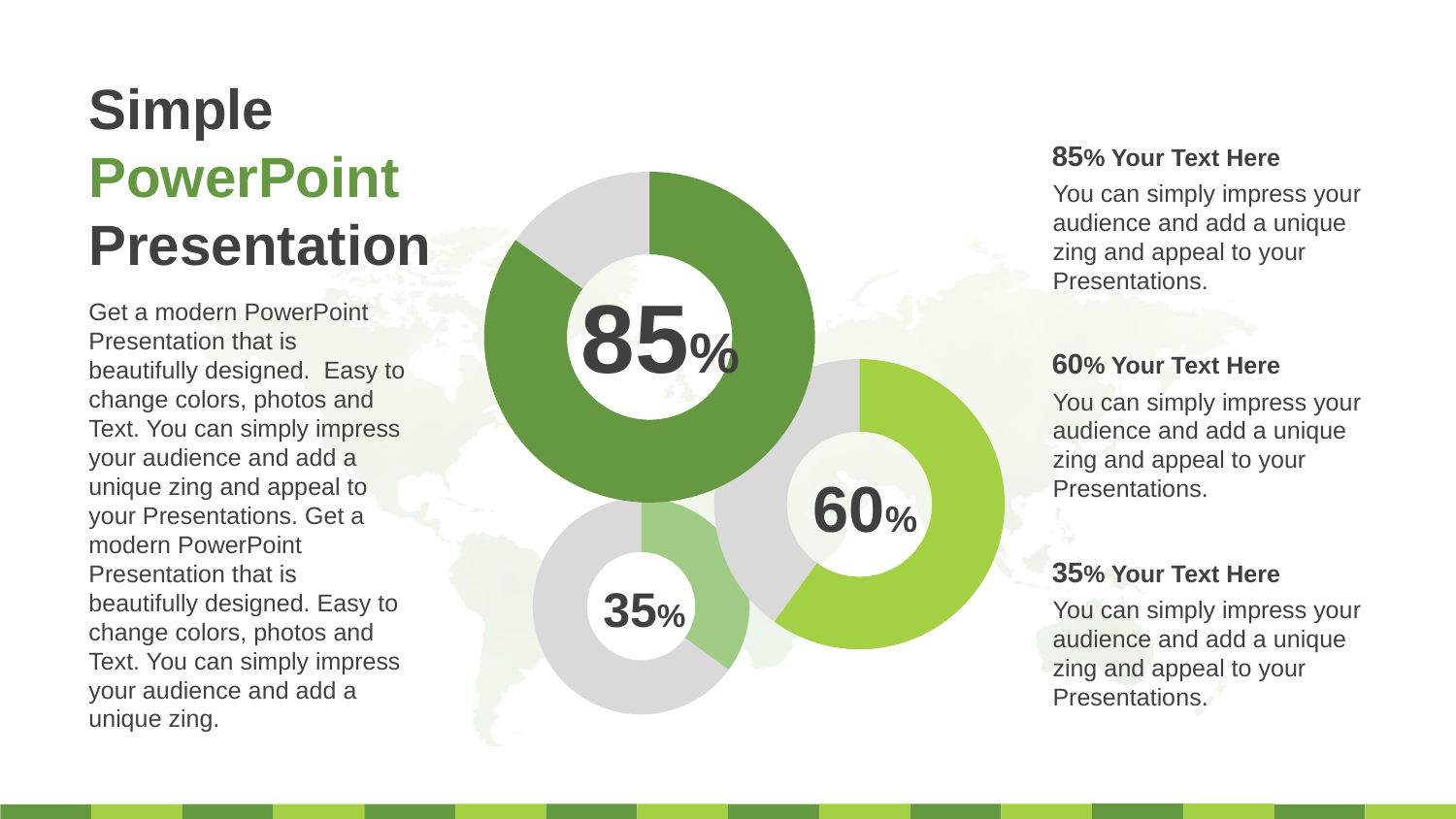

Simple
PowerPoint Presentation
85% Your Text Here
You can simply impress your audience and add a unique zing and appeal to your Presentations.

### Chart

| Category | Sales |
|---|---|
| 1st Qtr | 85.0 |
| 2nd Qtr | 15.0 |
| 3rd Qtr | 0.0 |
| 4th Qtr | 0.0 |
85%
Get a modern PowerPoint  Presentation that is beautifully designed.  Easy to change colors, photos and Text. You can simply impress your audience and add a unique zing and appeal to your Presentations. Get a modern PowerPoint  Presentation that is beautifully designed. Easy to change colors, photos and Text. You can simply impress your audience and add a unique zing.
60% Your Text Here
You can simply impress your audience and add a unique zing and appeal to your Presentations.

### Chart

| Category | Sales |
|---|---|
| 1st Qtr | 60.0 |
| 2nd Qtr | 40.0 |
| 3rd Qtr | 0.0 |
| 4th Qtr | 0.0 |
60%

### Chart

| Category | Sales |
|---|---|
| 1st Qtr | 35.0 |
| 2nd Qtr | 65.0 |
| 3rd Qtr | 0.0 |
| 4th Qtr | 0.0 |
35% Your Text Here
You can simply impress your audience and add a unique zing and appeal to your Presentations.
35%